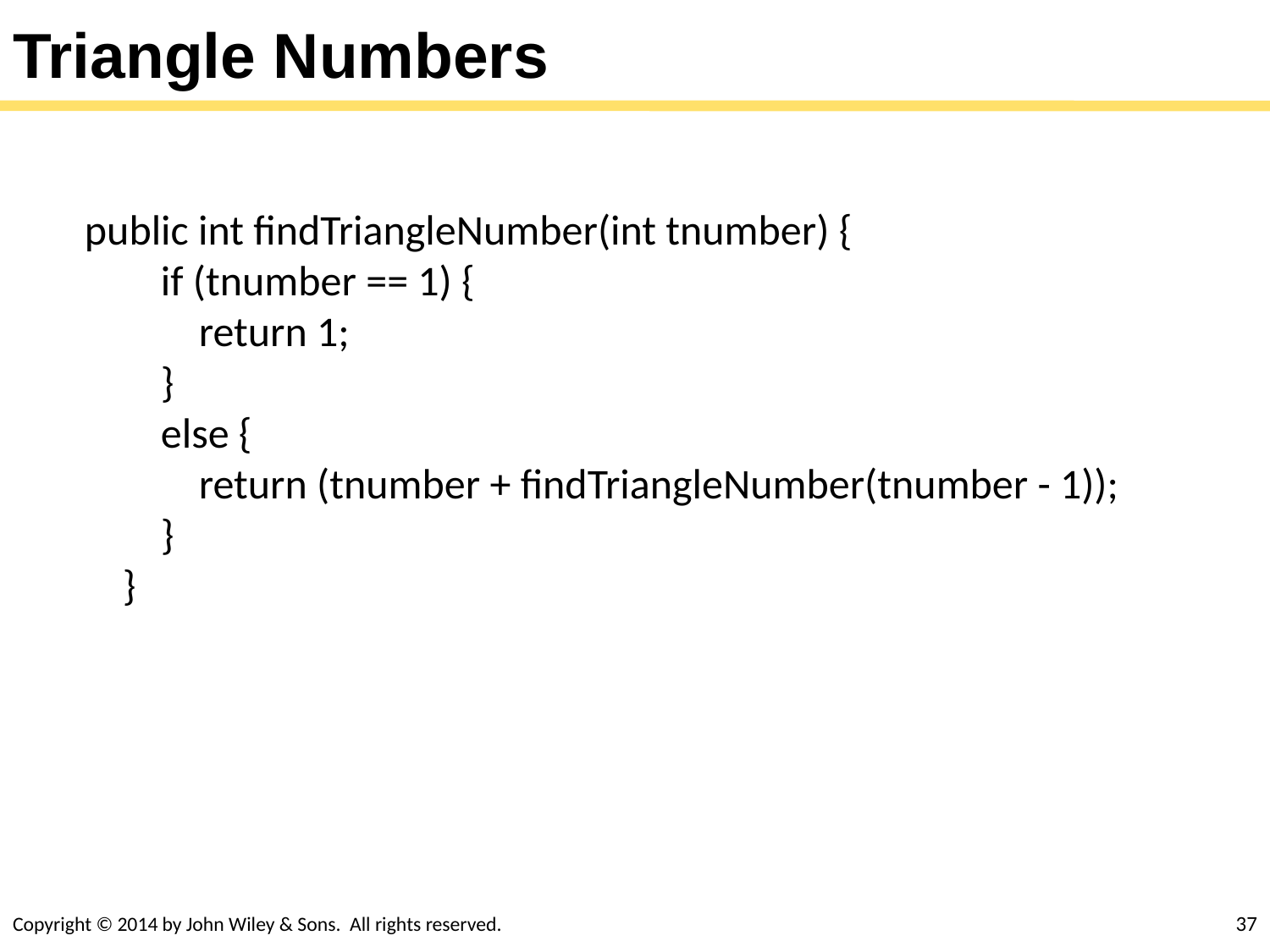

# Triangle Numbers
public int findTriangleNumber(int tnumber) {
        if (tnumber == 1) {
            return 1;
        }
        else {
            return (tnumber + findTriangleNumber(tnumber - 1));
        }
    }